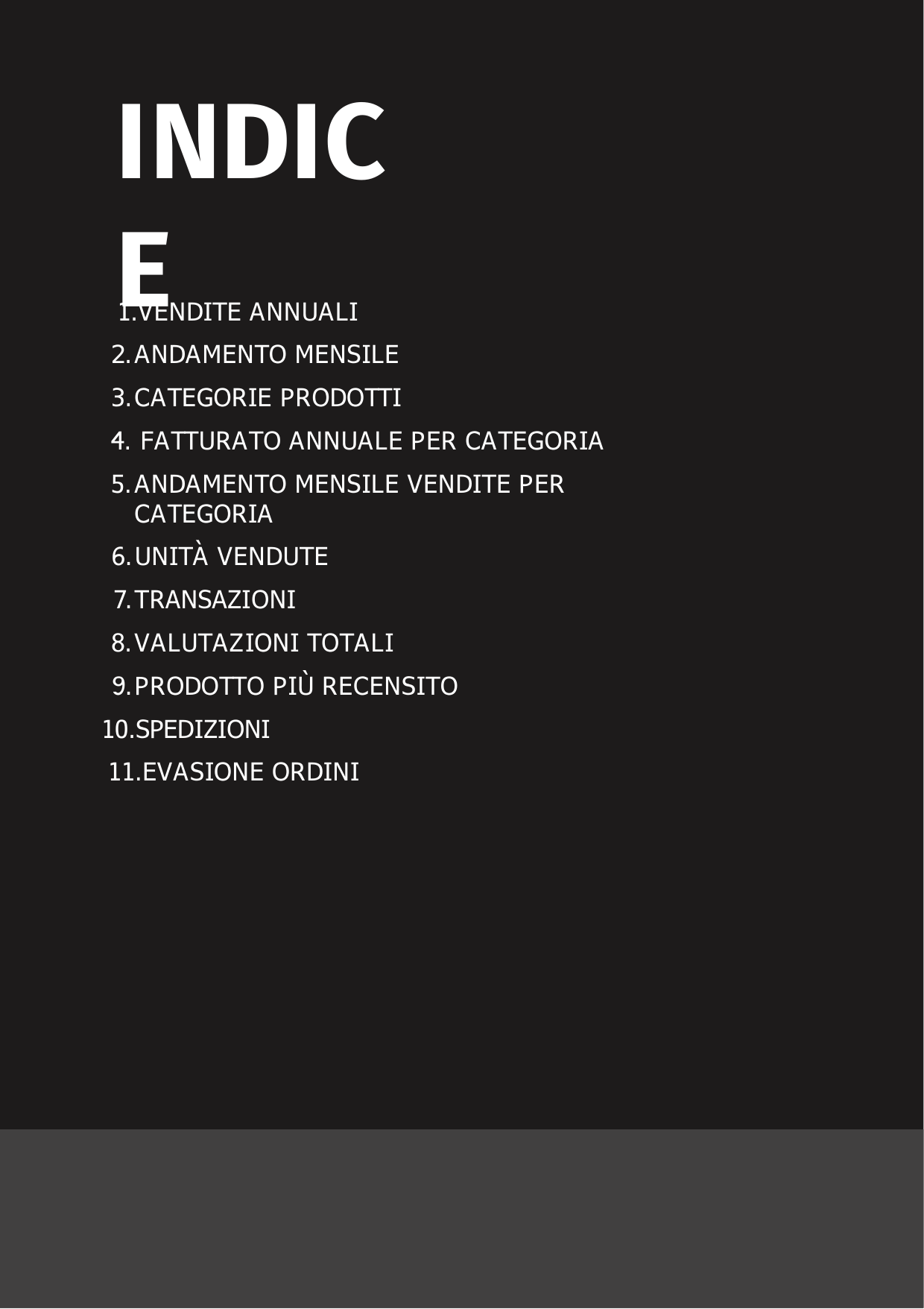

# INDICE
VENDITE ANNUALI
ANDAMENTO MENSILE
CATEGORIE PRODOTTI
FATTURATO ANNUALE PER CATEGORIA
ANDAMENTO MENSILE VENDITE PER CATEGORIA
UNITÀ VENDUTE
TRANSAZIONI
VALUTAZIONI TOTALI
PRODOTTO PIÙ RECENSITO
SPEDIZIONI
EVASIONE ORDINI